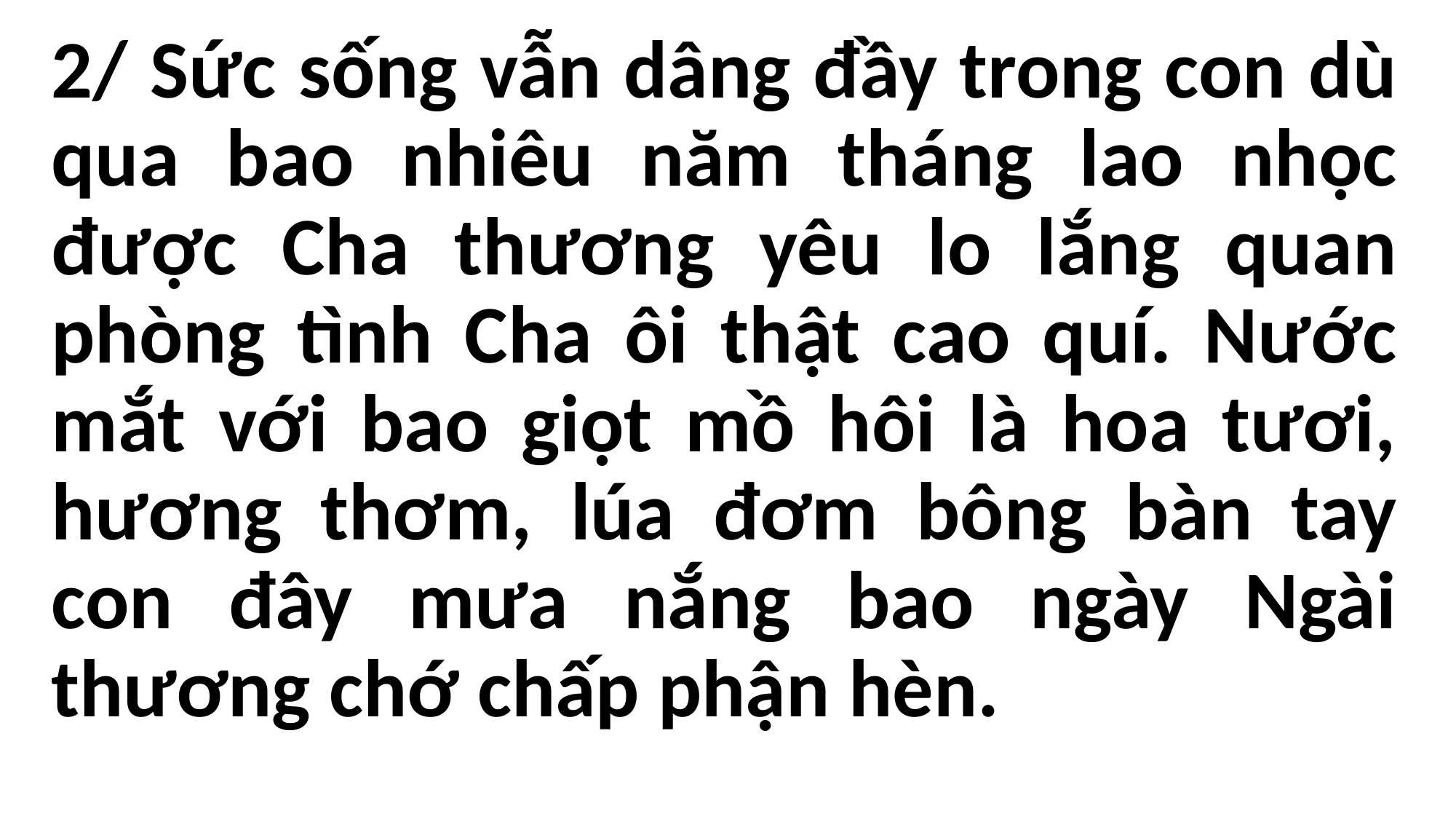

2/ Sức sống vẫn dâng đầy trong con dù qua bao nhiêu năm tháng lao nhọc được Cha thương yêu lo lắng quan phòng tình Cha ôi thật cao quí. Nước mắt với bao giọt mồ hôi là hoa tươi, hương thơm, lúa đơm bông bàn tay con đây mưa nắng bao ngày Ngài thương chớ chấp phận hèn.
#